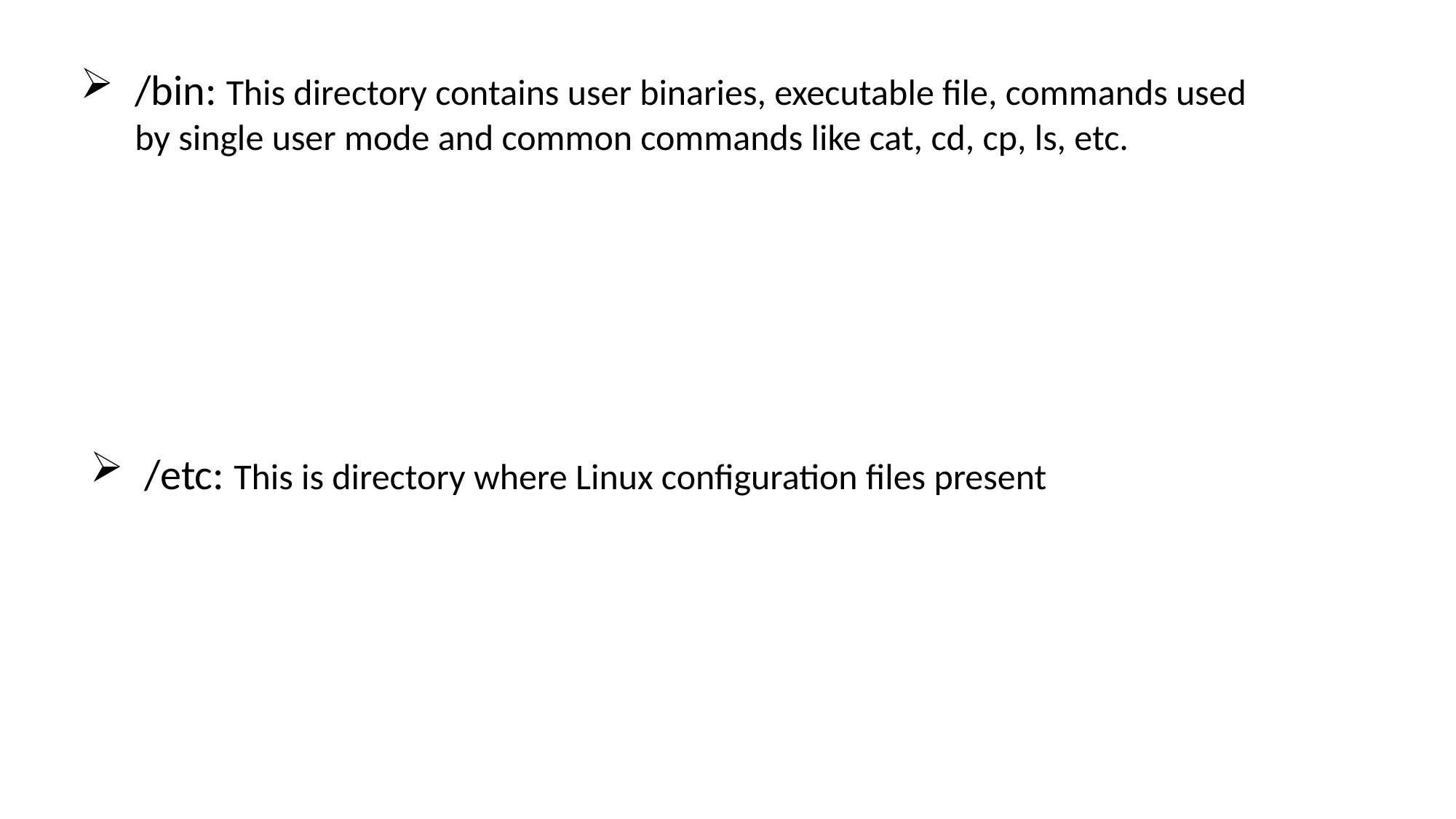

/bin: This directory contains user binaries, executable file, commands used by single user mode and common commands like cat, cd, cp, ls, etc.

/etc: This is directory where Linux configuration files present